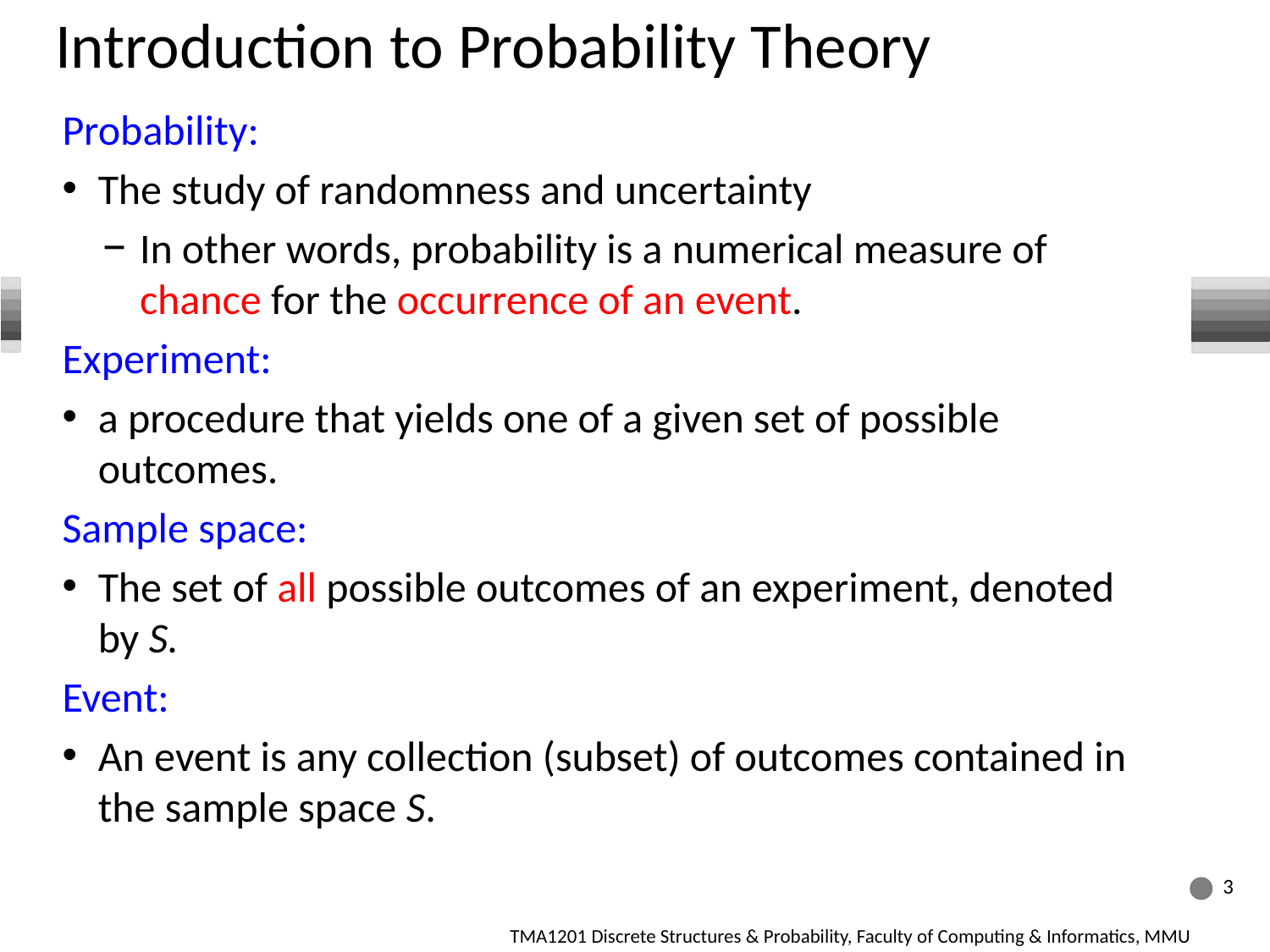

# Introduction to Probability Theory
Probability:
The study of randomness and uncertainty
In other words, probability is a numerical measure of chance for the occurrence of an event.
Experiment:
a procedure that yields one of a given set of possible outcomes.
Sample space:
The set of all possible outcomes of an experiment, denoted by S.
Event:
An event is any collection (subset) of outcomes contained in the sample space S.

3
TMA1201 Discrete Structures & Probability, Faculty of Computing & Informatics, MMU